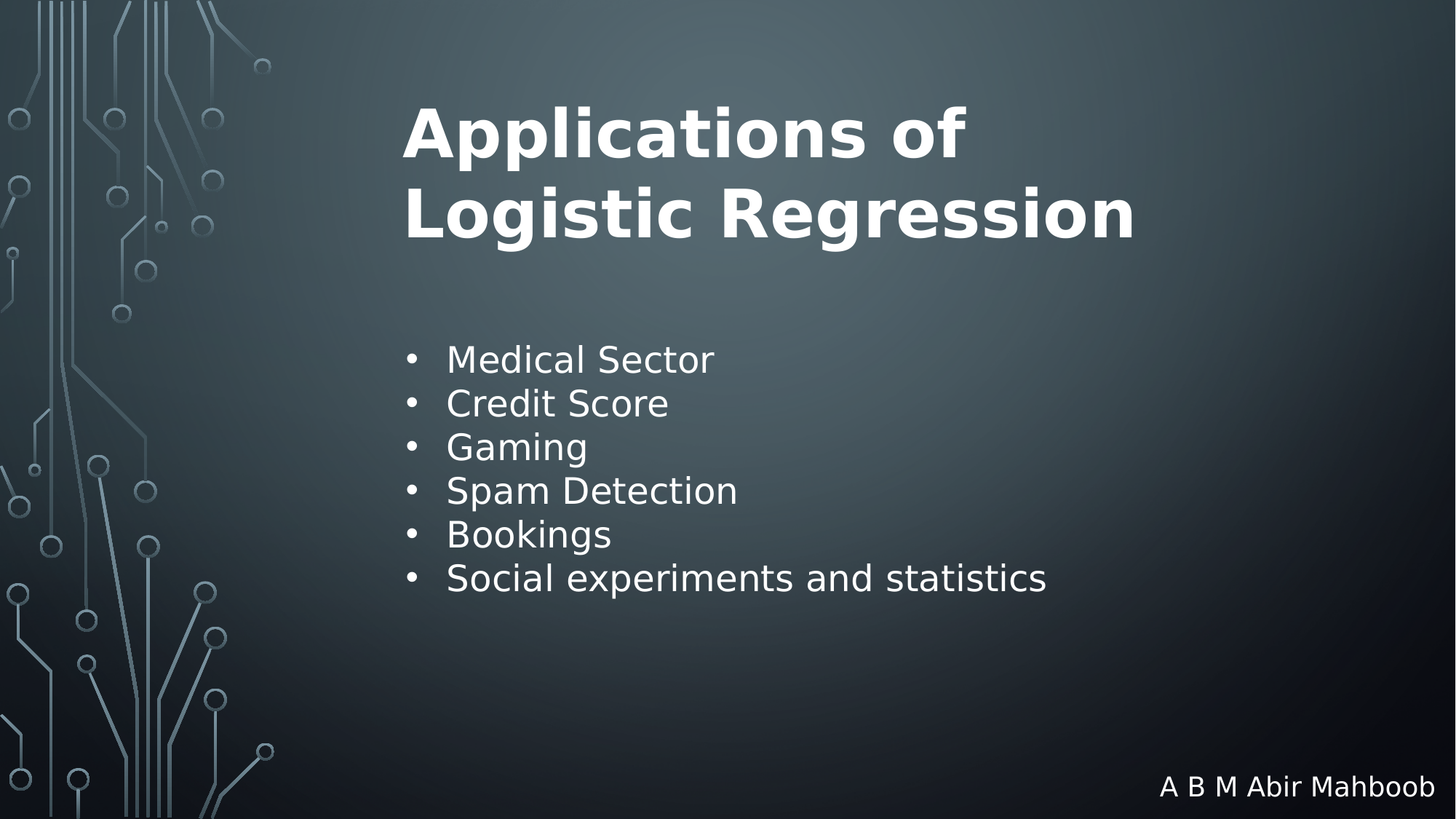

Applications of
Logistic Regression
Medical Sector
Credit Score
Gaming
Spam Detection
Bookings
Social experiments and statistics
A B M Abir Mahboob